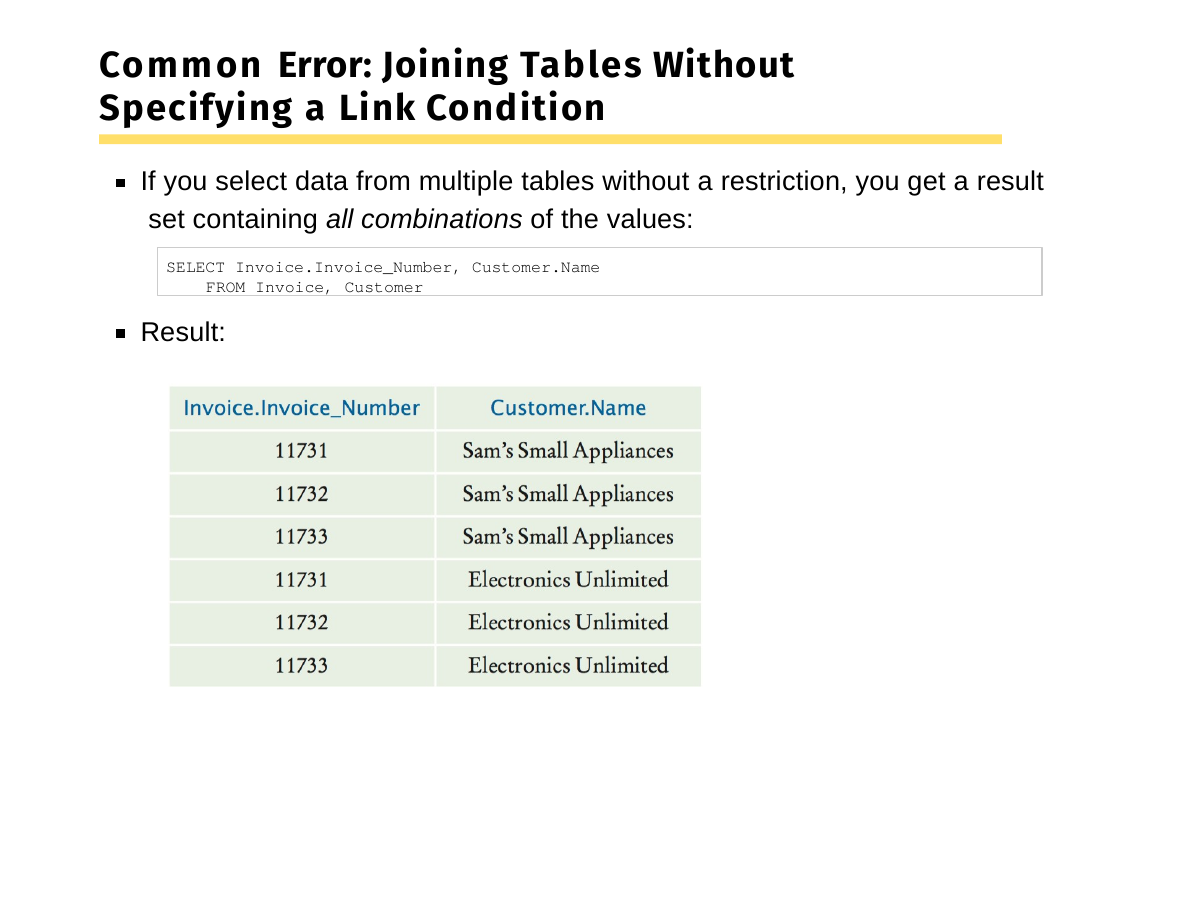

# Common Error: Joining Tables Without  Specifying a Link Condition

If you select data from multiple tables without a restriction, you get a result  set containing all combinations of the values:

SELECT Invoice.Invoice_Number, Customer.Name  FROM Invoice, Customer
Result: